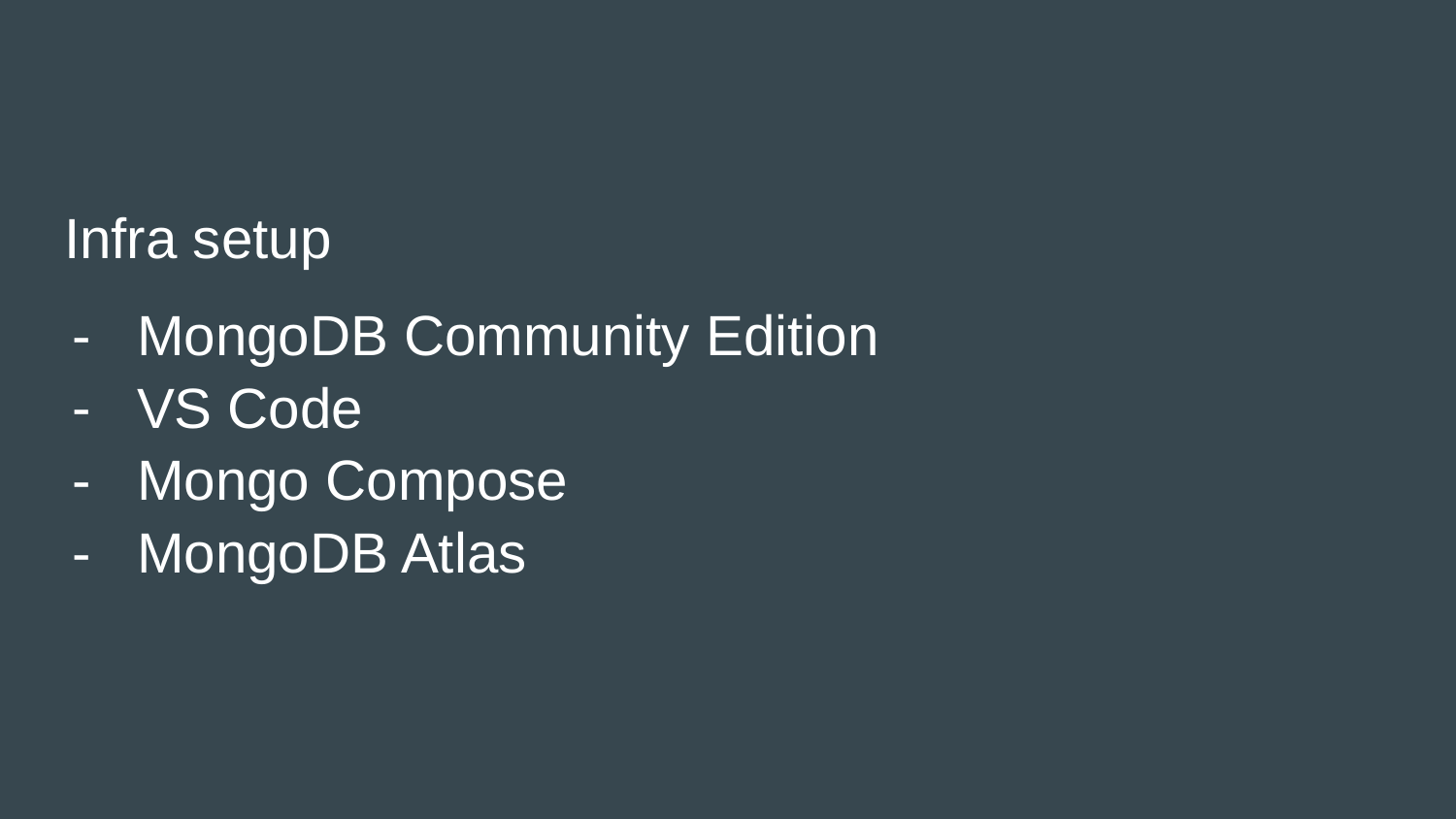

Infra setup
MongoDB Community Edition
VS Code
Mongo Compose
MongoDB Atlas